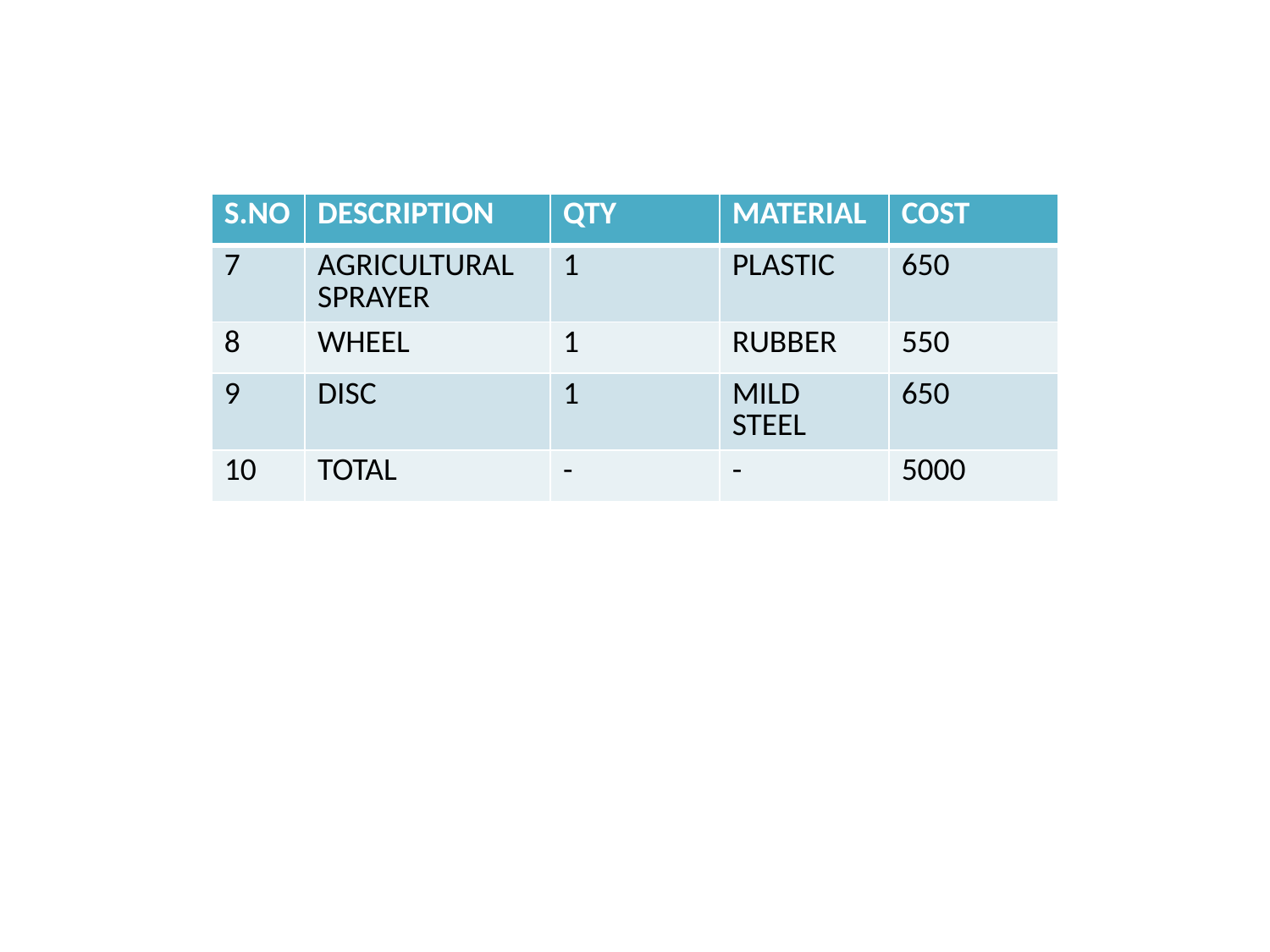

| S.NO | DESCRIPTION | QTY | MATERIAL | COST |
| --- | --- | --- | --- | --- |
| 7 | AGRICULTURAL SPRAYER | 1 | PLASTIC | 650 |
| 8 | WHEEL | 1 | RUBBER | 550 |
| 9 | DISC | 1 | MILD STEEL | 650 |
| 10 | TOTAL | - | - | 5000 |